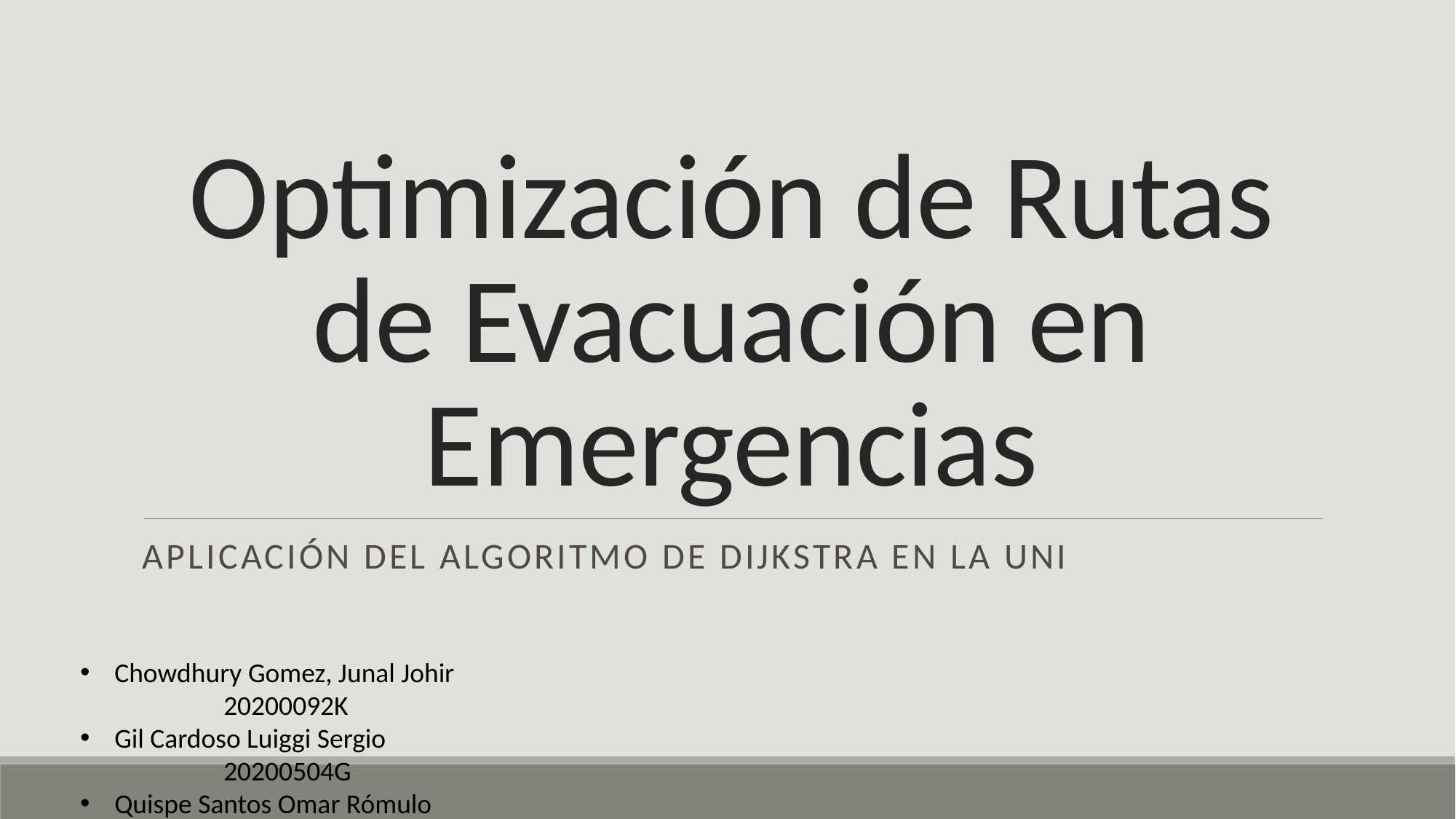

# Optimización de Rutas de Evacuación en Emergencias
Aplicación del Algoritmo de Dijkstra en la UNI
Chowdhury Gomez, Junal Johir			20200092K
Gil Cardoso Luiggi Sergio				20200504G
Quispe Santos Omar Rómulo			20210208A